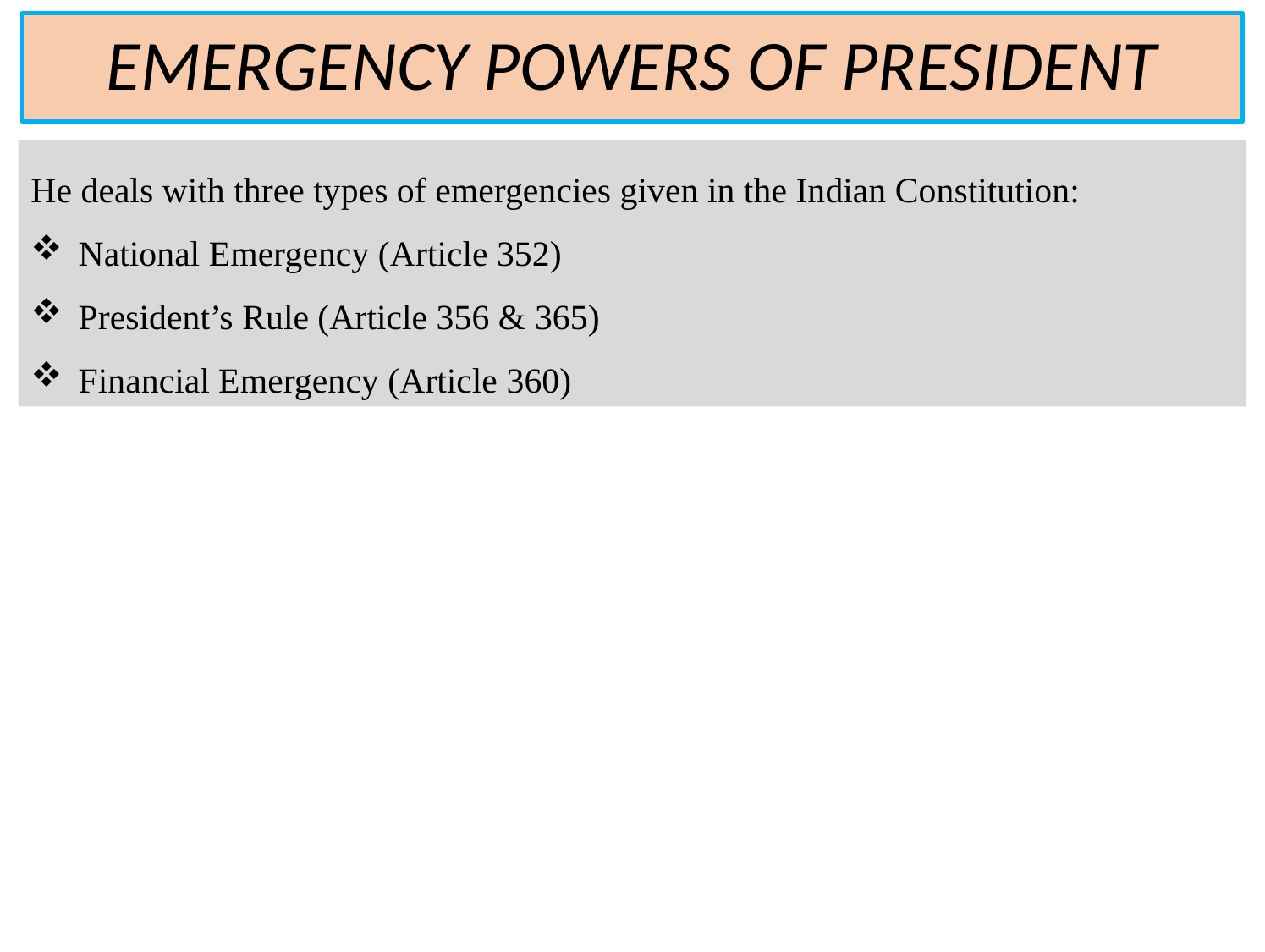

# EMERGENCY POWERS OF PRESIDENT
He deals with three types of emergencies given in the Indian Constitution:
National Emergency (Article 352)
President’s Rule (Article 356 & 365)
Financial Emergency (Article 360)